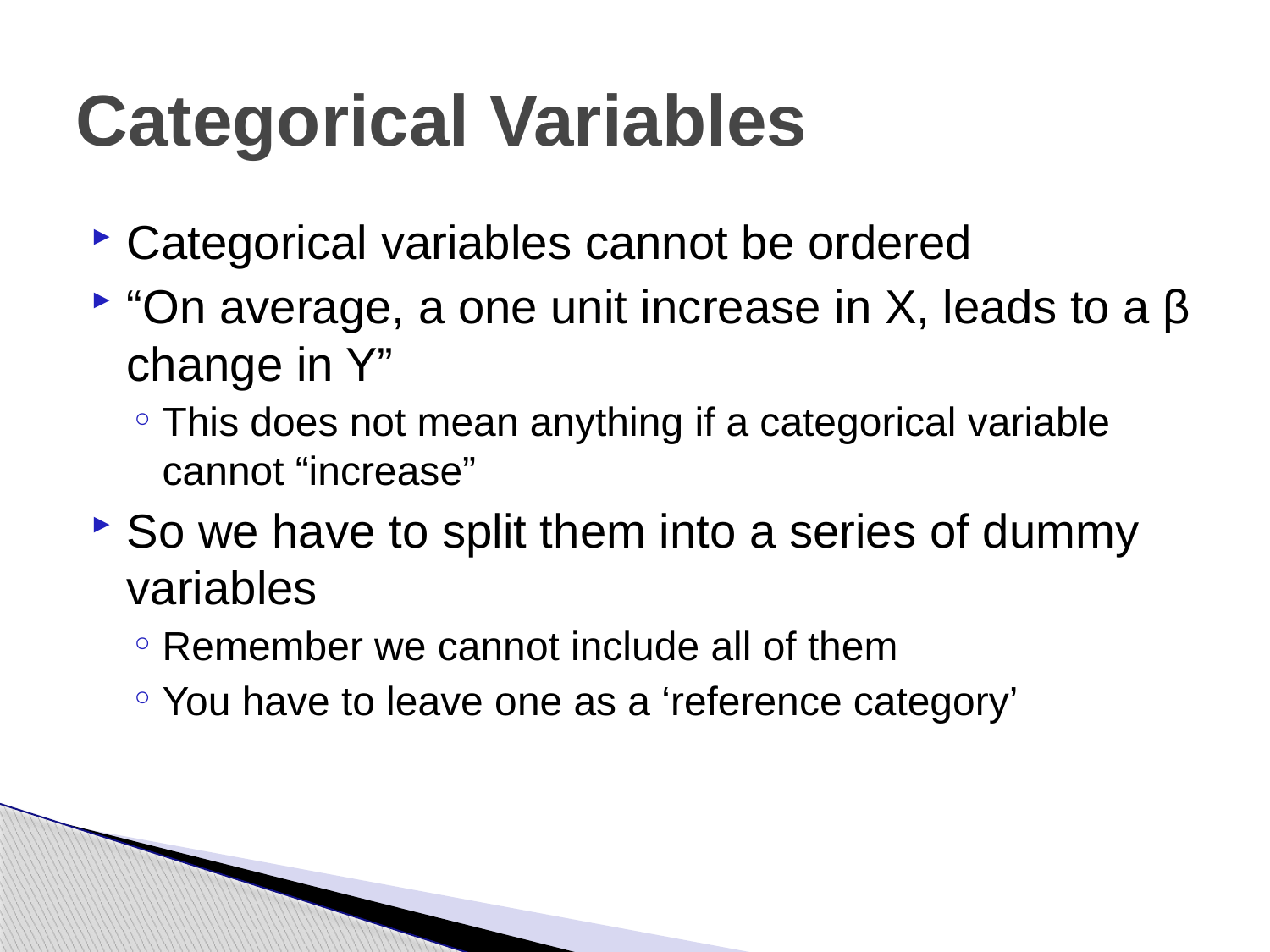

# Categorical Variables
Categorical variables cannot be ordered
“On average, a one unit increase in X, leads to a β change in Y”
This does not mean anything if a categorical variable cannot “increase”
So we have to split them into a series of dummy variables
Remember we cannot include all of them
You have to leave one as a ‘reference category’